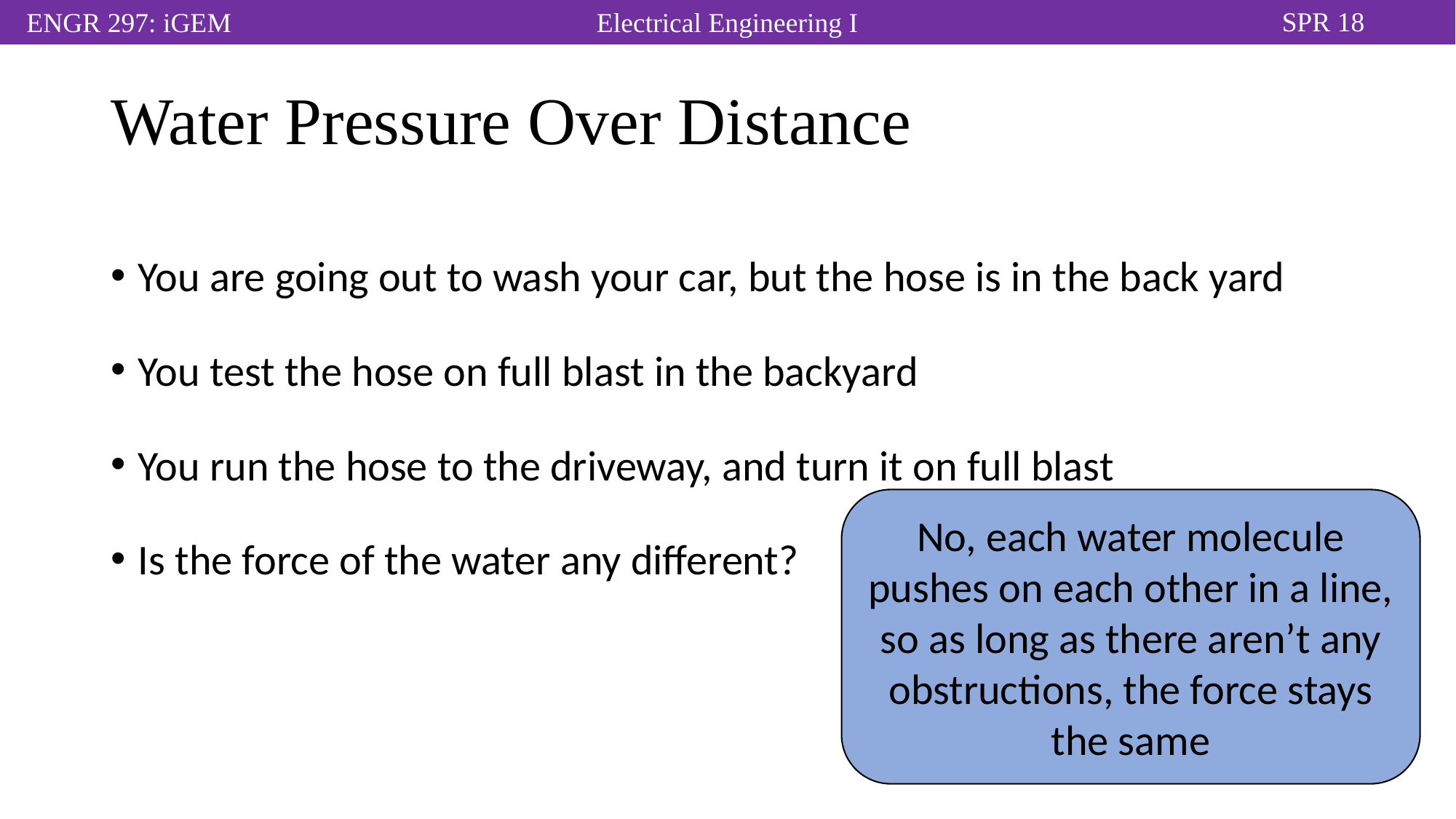

# Water Pressure Over Distance
You are going out to wash your car, but the hose is in the back yard
You test the hose on full blast in the backyard
You run the hose to the driveway, and turn it on full blast
Is the force of the water any different?
No, each water molecule pushes on each other in a line, so as long as there aren’t any obstructions, the force stays the same